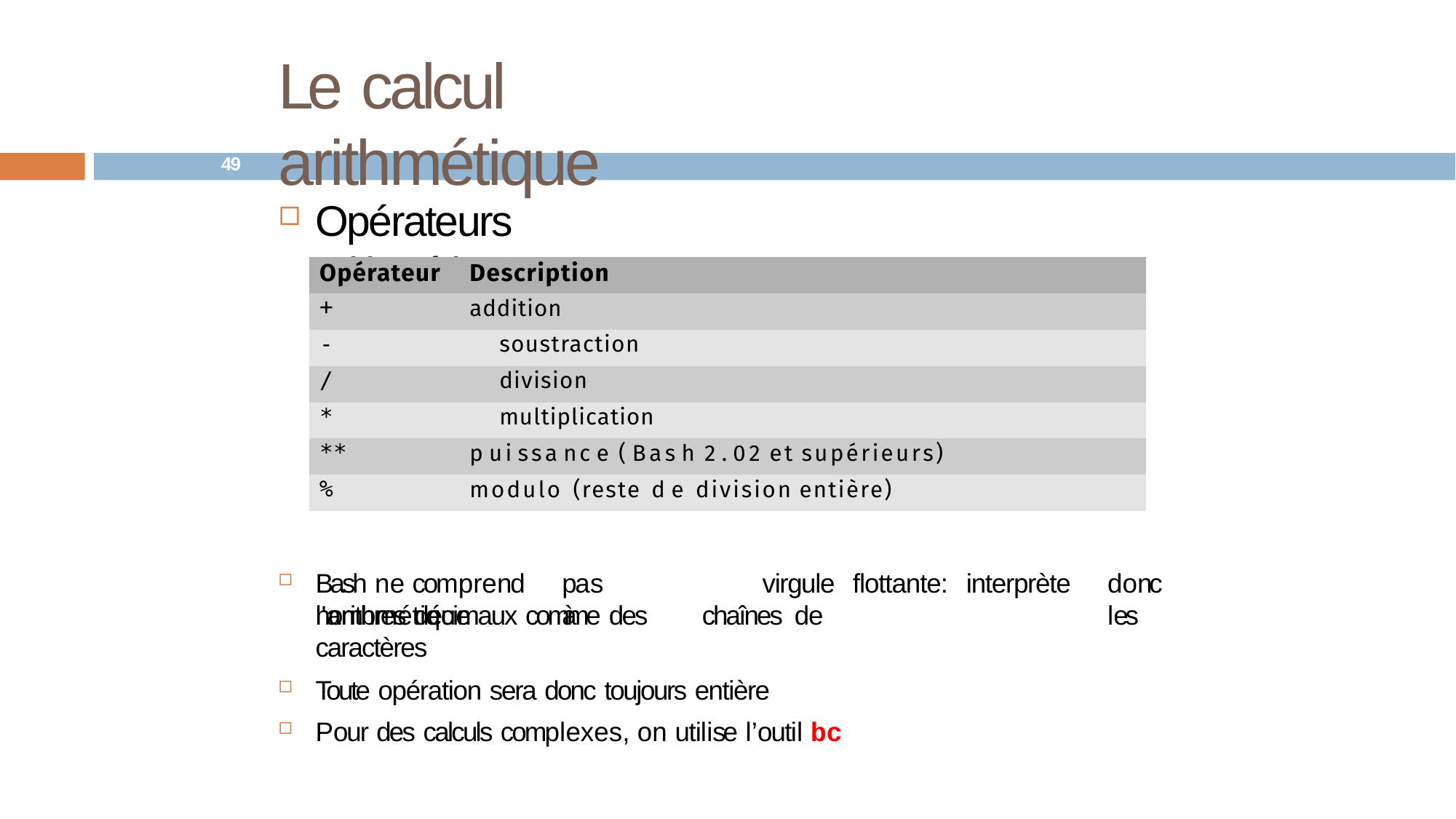

# Le calcul arithmétique
49
Opérateurs arithmétiques
| Opérateur | Description |
| --- | --- |
| + | addition |
| - soustraction |  |
| / division |  |
| \* multiplication |  |
| \*\* | p ui ssa nc e ( Bas h 2 . 02 et supérieurs) |
| % | modulo (reste d e division entière) |
Bash ne comprend	pas l'arithmétique	à
virgule
flottante:
interprète
donc	les
nombres décimaux comme des	chaînes	de caractères
Toute opération sera donc toujours entière
Pour des calculs complexes, on utilise l’outil bc